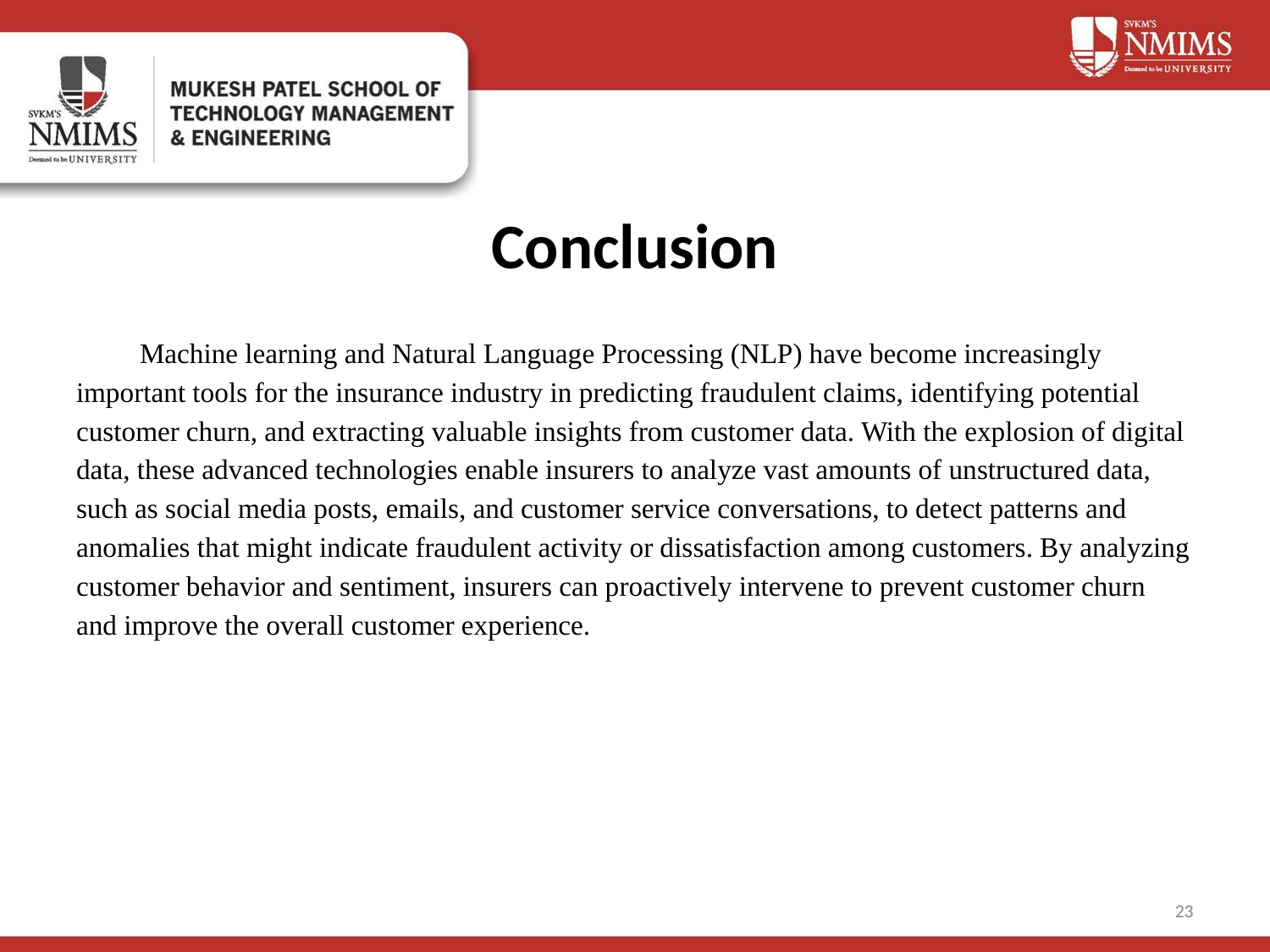

# Conclusion
Machine learning and Natural Language Processing (NLP) have become increasingly important tools for the insurance industry in predicting fraudulent claims, identifying potential customer churn, and extracting valuable insights from customer data. With the explosion of digital data, these advanced technologies enable insurers to analyze vast amounts of unstructured data, such as social media posts, emails, and customer service conversations, to detect patterns and anomalies that might indicate fraudulent activity or dissatisfaction among customers. By analyzing customer behavior and sentiment, insurers can proactively intervene to prevent customer churn and improve the overall customer experience.
23